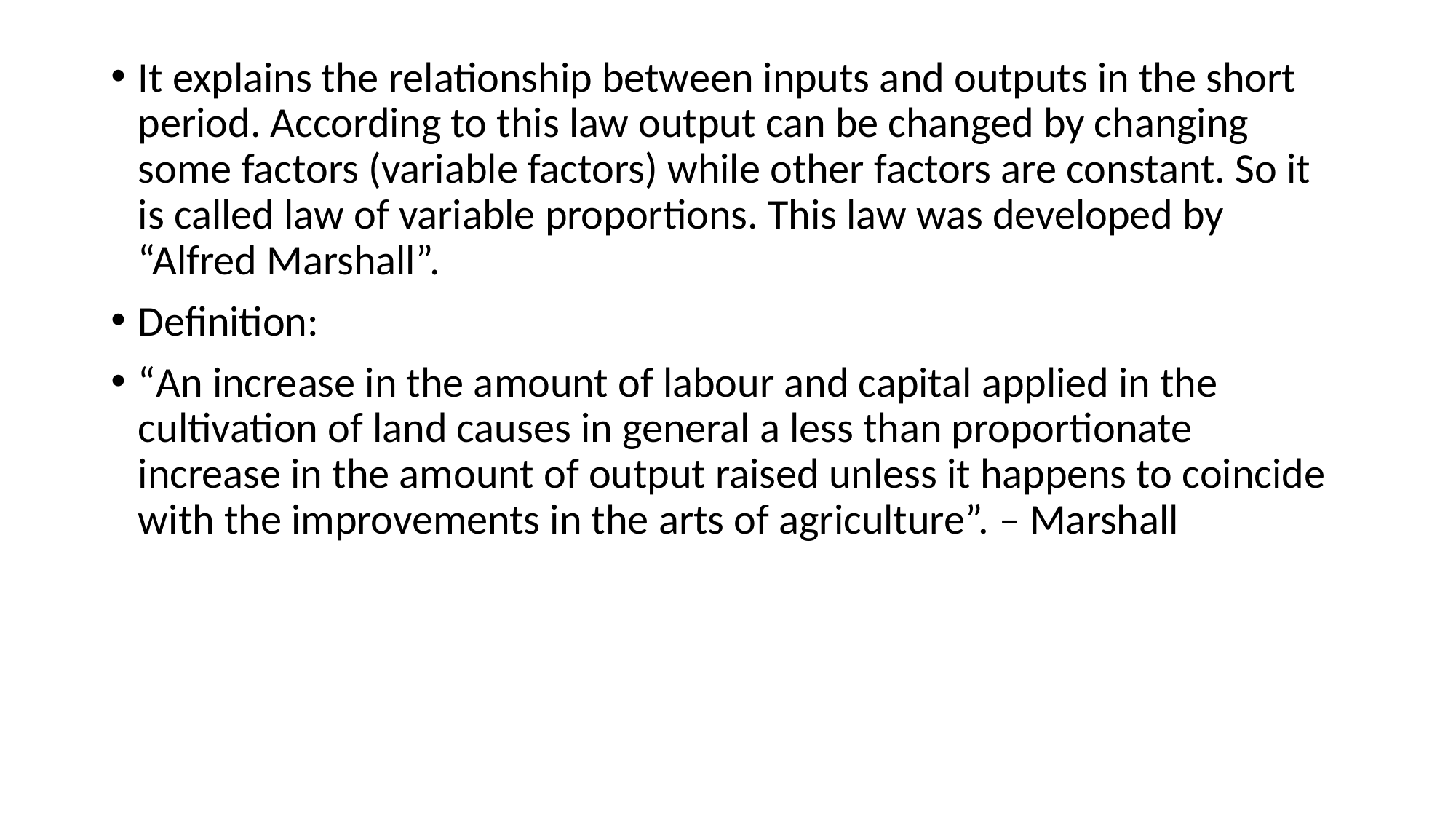

It explains the relationship between inputs and outputs in the short period. According to this law output can be changed by changing some factors (variable factors) while other factors are constant. So it is called law of variable proportions. This law was developed by “Alfred Marshall”.
Definition:
“An increase in the amount of labour and capital applied in the cultivation of land causes in general a less than proportionate increase in the amount of output raised unless it happens to coincide with the improvements in the arts of agriculture”. – Marshall